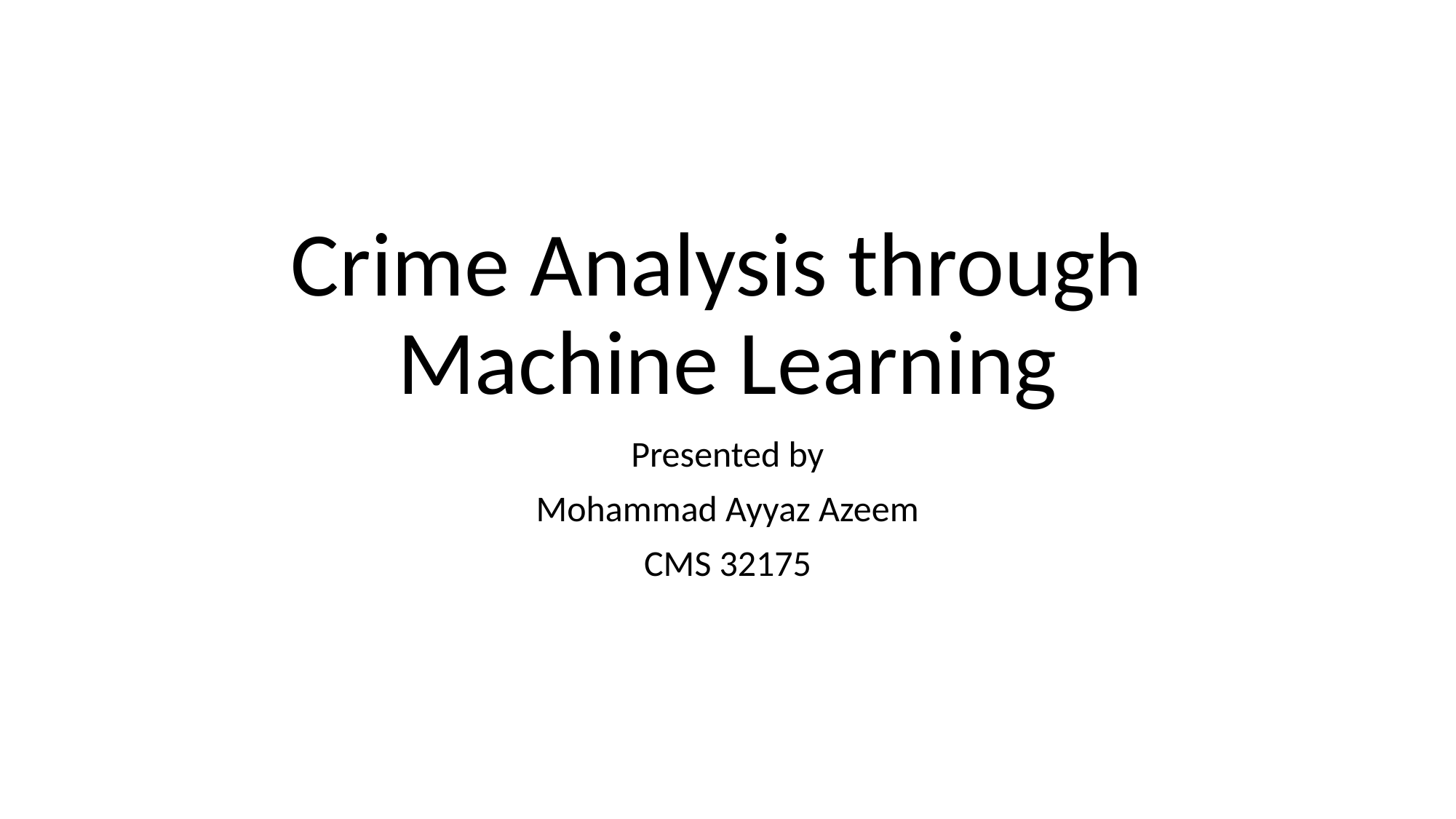

# Crime Analysis through Machine Learning
Presented by
Mohammad Ayyaz Azeem
CMS 32175